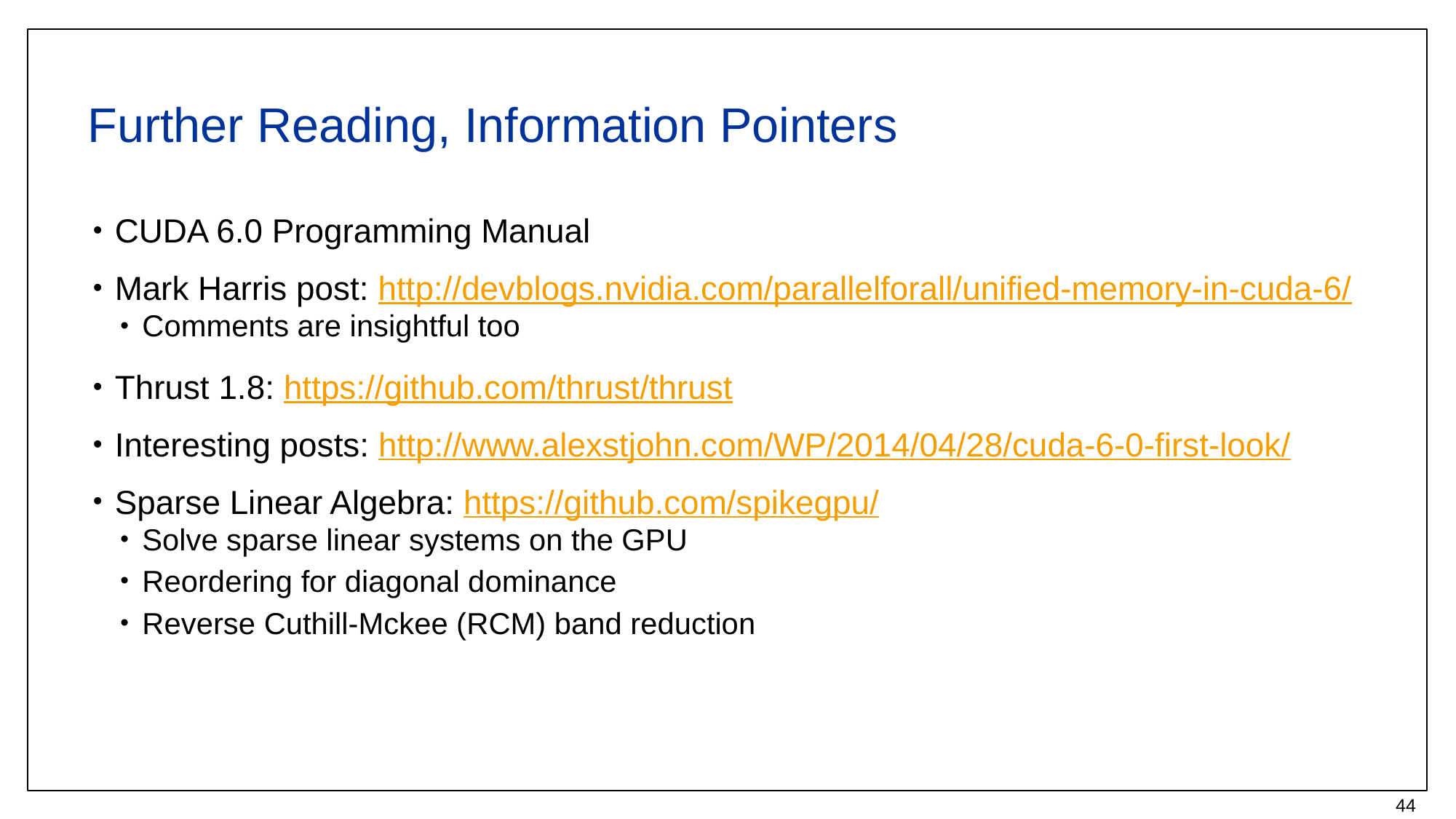

# Further Reading, Information Pointers
CUDA 6.0 Programming Manual
Mark Harris post: http://devblogs.nvidia.com/parallelforall/unified-memory-in-cuda-6/
Comments are insightful too
Thrust 1.8: https://github.com/thrust/thrust
Interesting posts: http://www.alexstjohn.com/WP/2014/04/28/cuda-6-0-first-look/
Sparse Linear Algebra: https://github.com/spikegpu/
Solve sparse linear systems on the GPU
Reordering for diagonal dominance
Reverse Cuthill-Mckee (RCM) band reduction
44